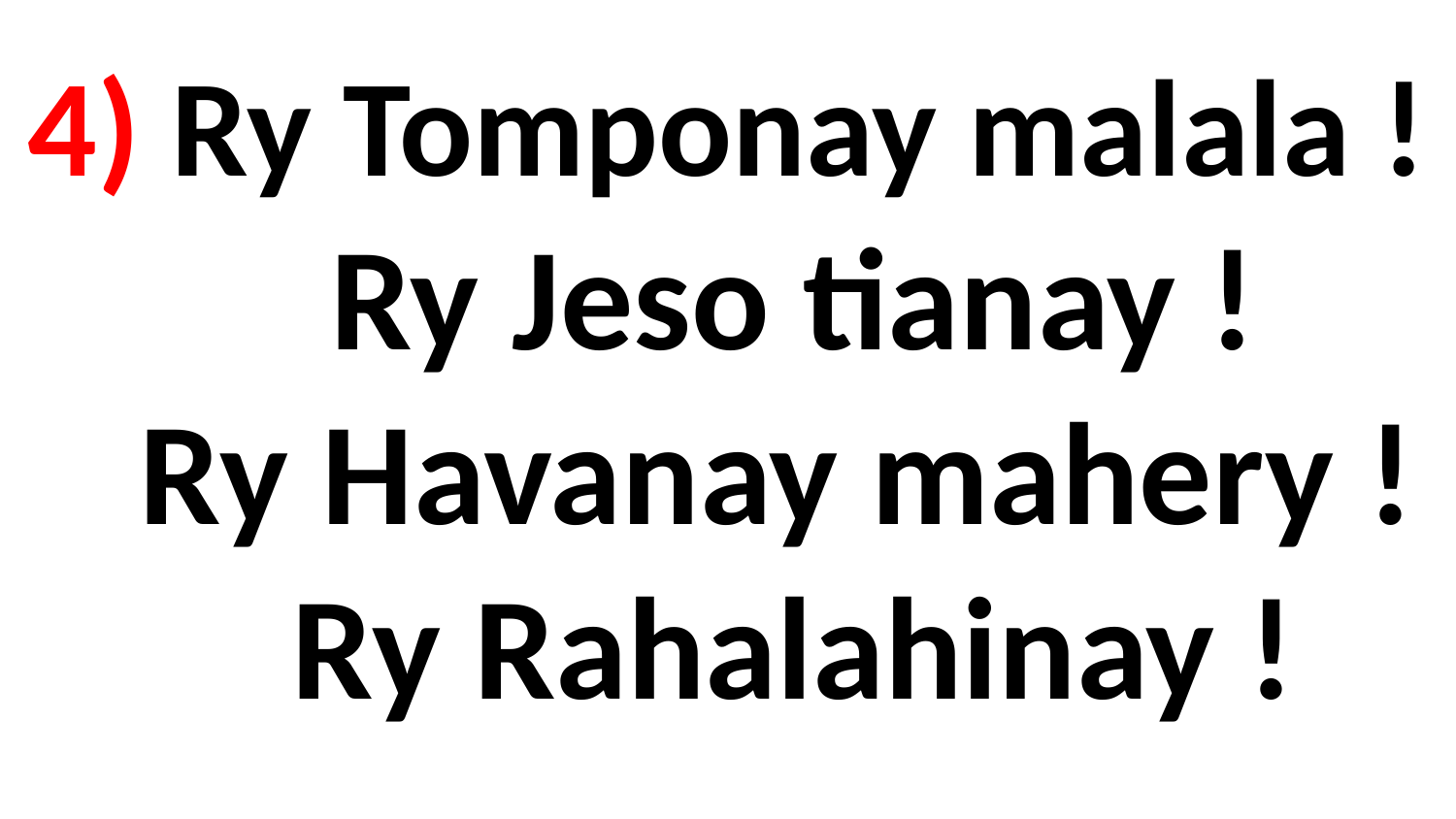

# 4) Ry Tomponay malala ! Ry Jeso tianay ! Ry Havanay mahery ! Ry Rahalahinay !